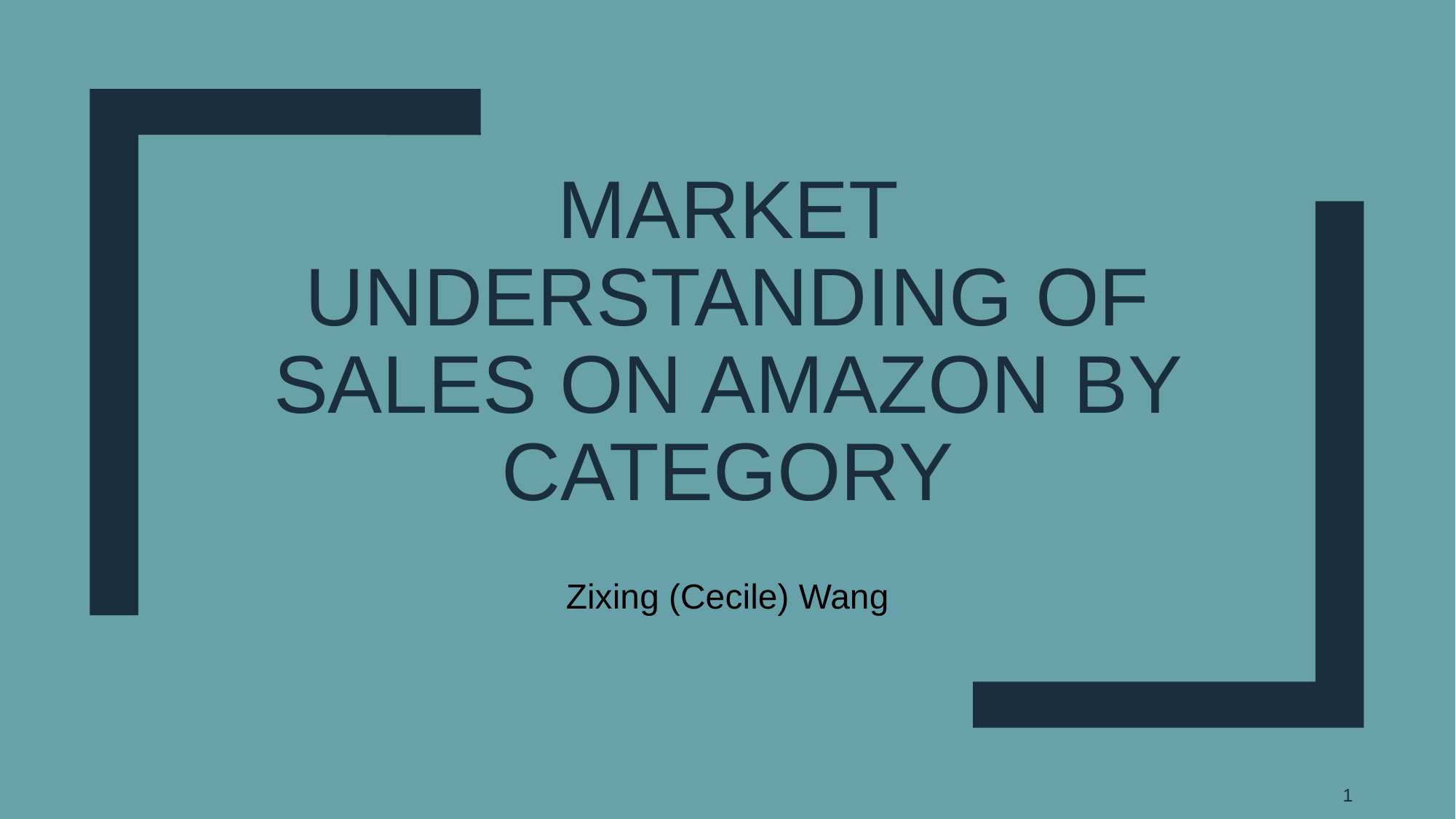

# Market understanding of Sales on Amazon by Category
Zixing (Cecile) Wang
1